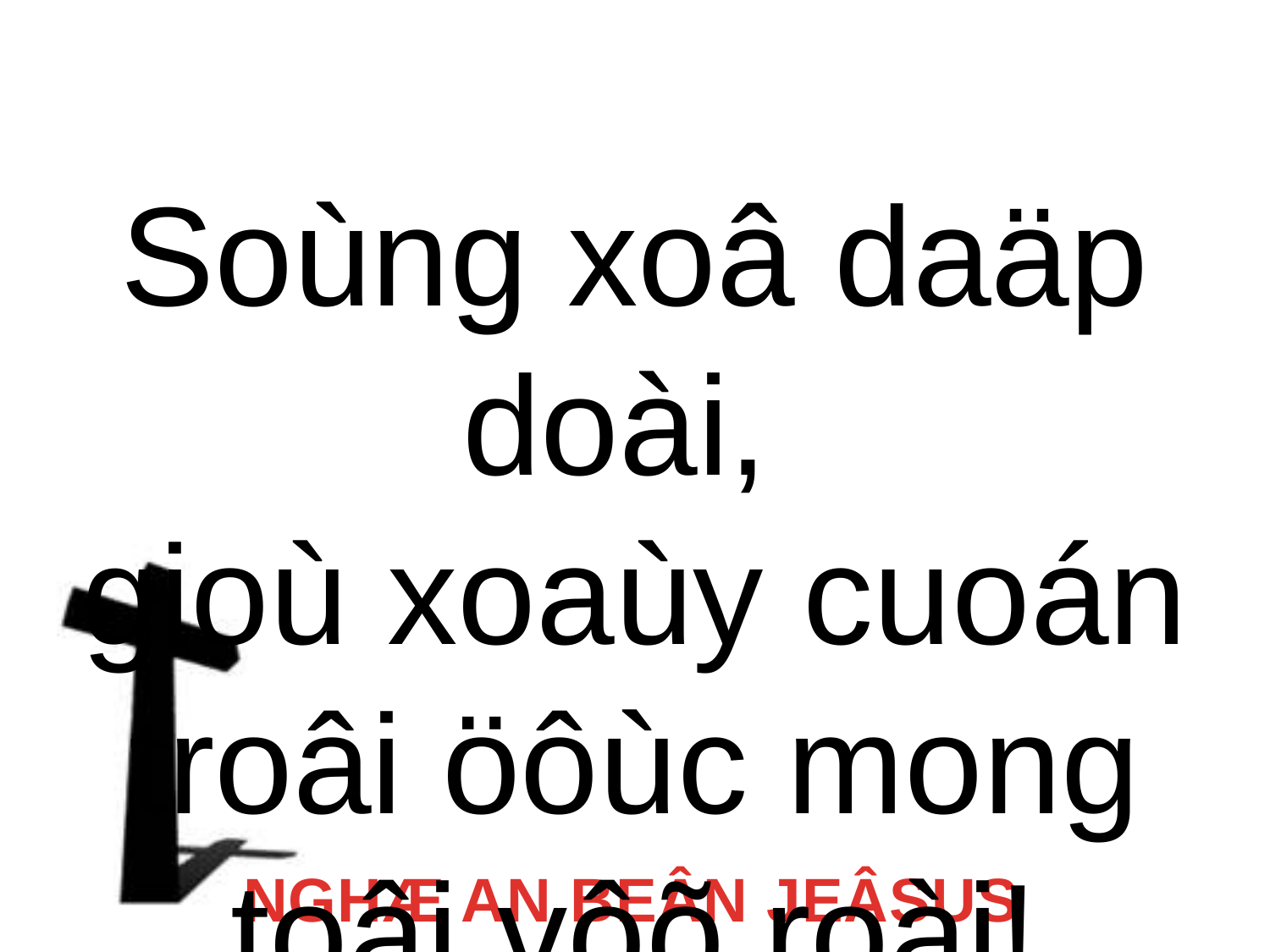

Soùng xoâ daäp doài,
gioù xoaùy cuoán troâi öôùc mong toâi vôõ roài!
NGHÆ AN BEÂN JEÂSUS